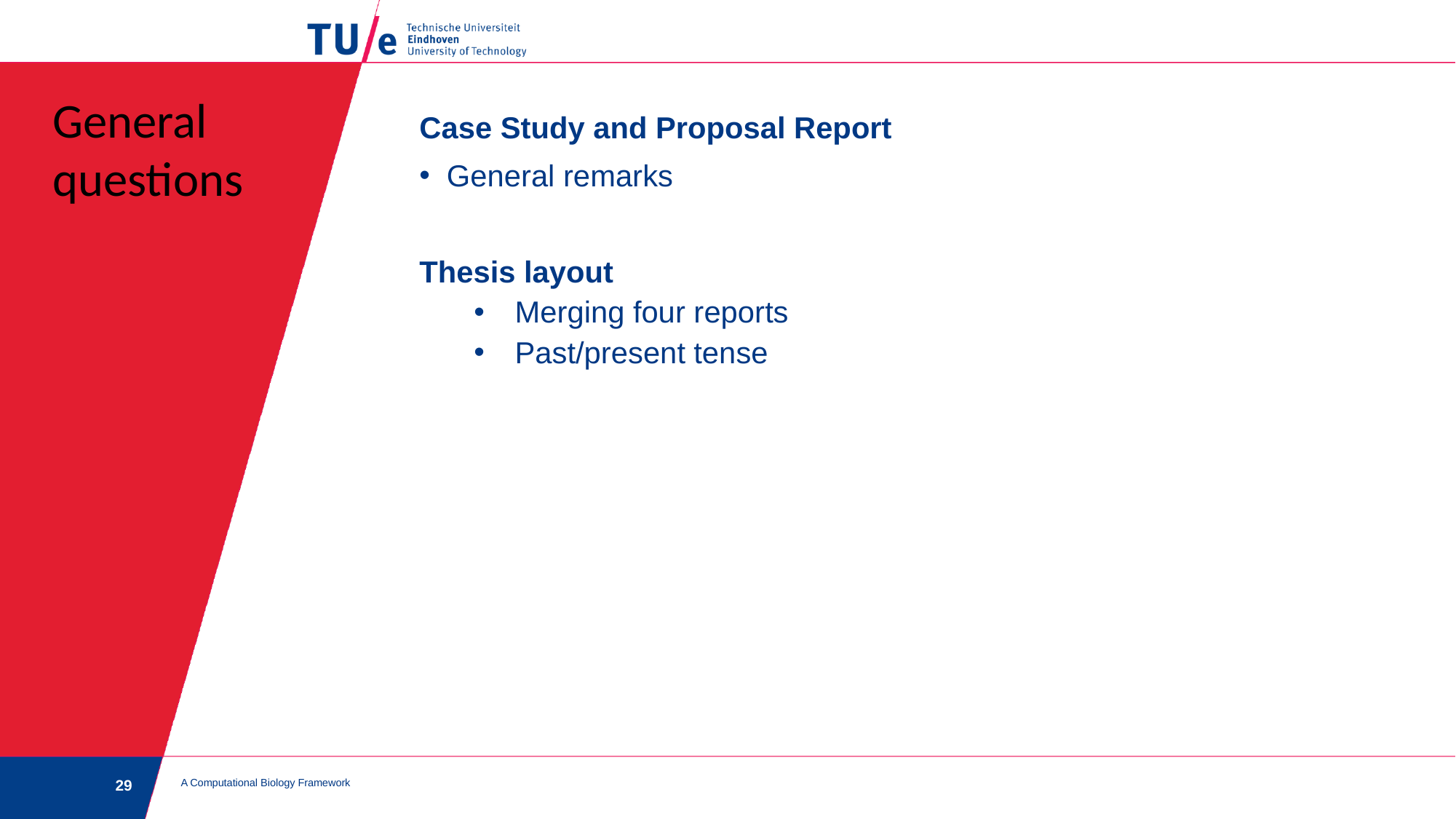

General questions
Case Study and Proposal Report
General remarks

Thesis layout
Merging four reports
Past/present tense
A Computational Biology Framework